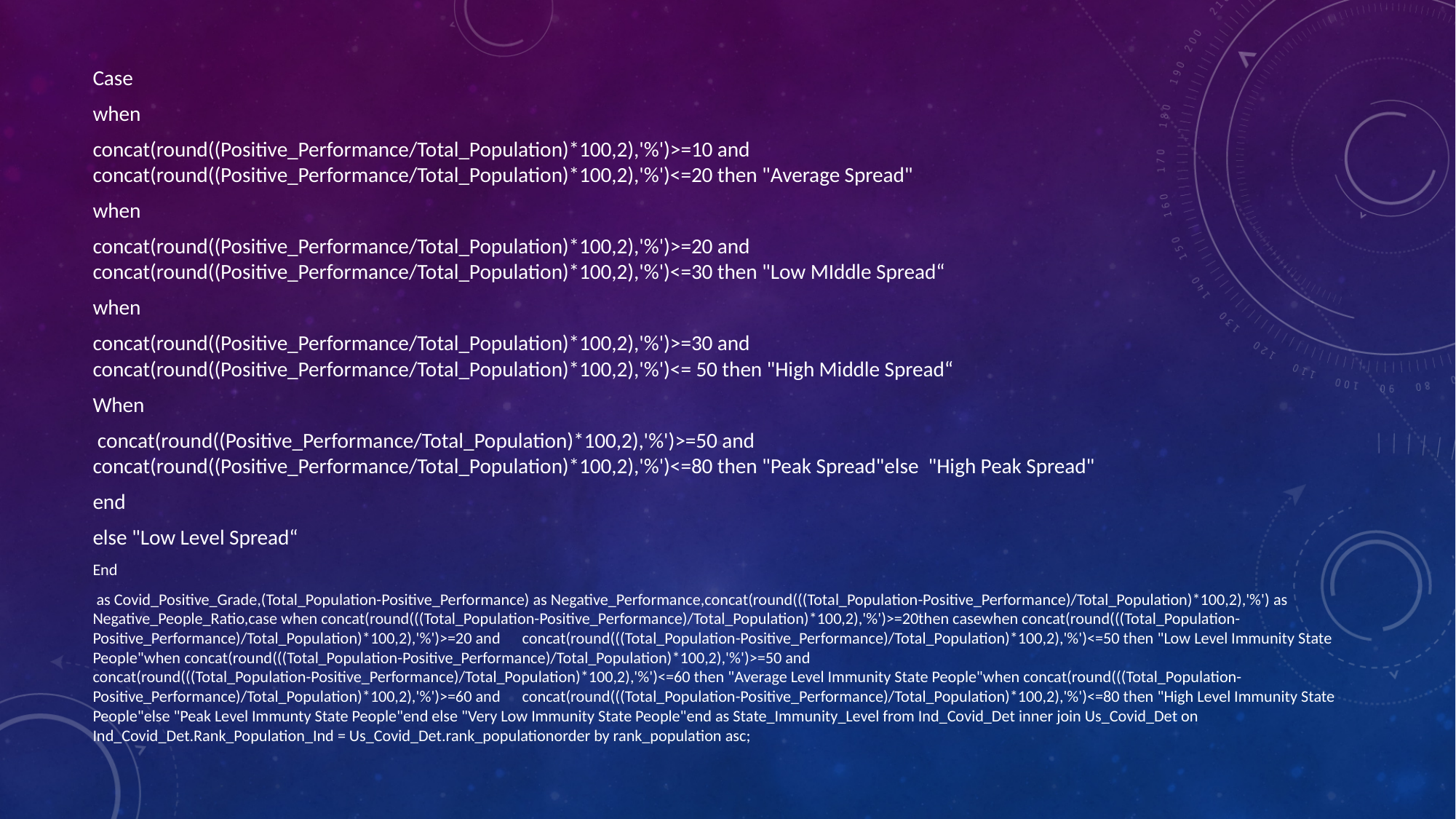

Case
when
concat(round((Positive_Performance/Total_Population)*100,2),'%')>=10 and     concat(round((Positive_Performance/Total_Population)*100,2),'%')<=20 then "Average Spread"
when
concat(round((Positive_Performance/Total_Population)*100,2),'%')>=20 and 	 concat(round((Positive_Performance/Total_Population)*100,2),'%')<=30 then "Low MIddle Spread“
when
concat(round((Positive_Performance/Total_Population)*100,2),'%')>=30 and      concat(round((Positive_Performance/Total_Population)*100,2),'%')<= 50 then "High Middle Spread“
When
 concat(round((Positive_Performance/Total_Population)*100,2),'%')>=50 and      concat(round((Positive_Performance/Total_Population)*100,2),'%')<=80 then "Peak Spread"else  "High Peak Spread"
end
else "Low Level Spread“
End
 as Covid_Positive_Grade,(Total_Population-Positive_Performance) as Negative_Performance,concat(round(((Total_Population-Positive_Performance)/Total_Population)*100,2),'%') as Negative_People_Ratio,case when concat(round(((Total_Population-Positive_Performance)/Total_Population)*100,2),'%')>=20then casewhen concat(round(((Total_Population-Positive_Performance)/Total_Population)*100,2),'%')>=20 and      concat(round(((Total_Population-Positive_Performance)/Total_Population)*100,2),'%')<=50 then "Low Level Immunity State People"when concat(round(((Total_Population-Positive_Performance)/Total_Population)*100,2),'%')>=50 and      concat(round(((Total_Population-Positive_Performance)/Total_Population)*100,2),'%')<=60 then "Average Level Immunity State People"when concat(round(((Total_Population-Positive_Performance)/Total_Population)*100,2),'%')>=60 and      concat(round(((Total_Population-Positive_Performance)/Total_Population)*100,2),'%')<=80 then "High Level Immunity State People"else "Peak Level Immunty State People"end else "Very Low Immunity State People"end as State_Immunity_Level from Ind_Covid_Det inner join Us_Covid_Det on Ind_Covid_Det.Rank_Population_Ind = Us_Covid_Det.rank_populationorder by rank_population asc;
# .